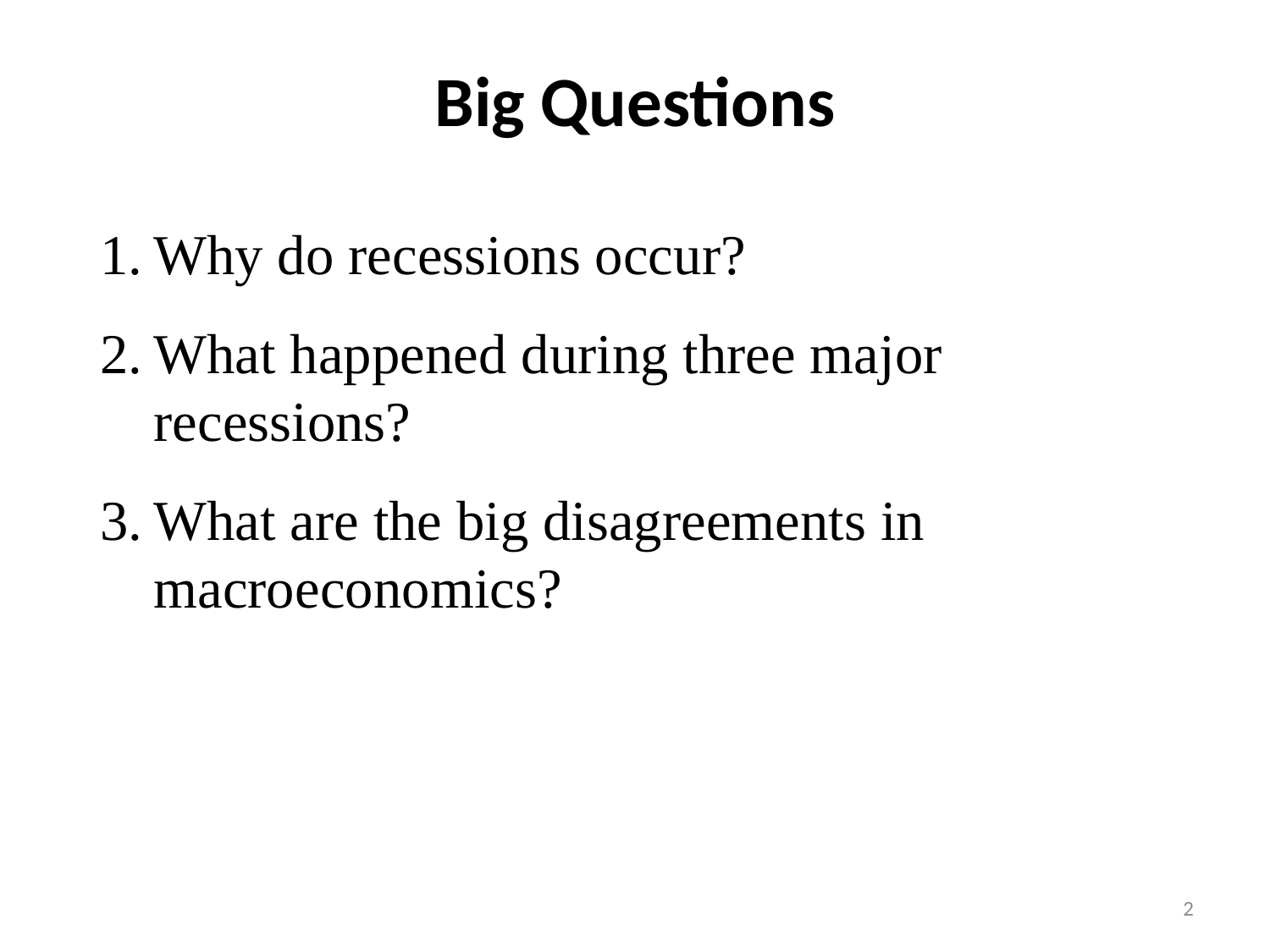

# Big Questions
Why do recessions occur?
What happened during three major recessions?
What are the big disagreements in macroeconomics?
2